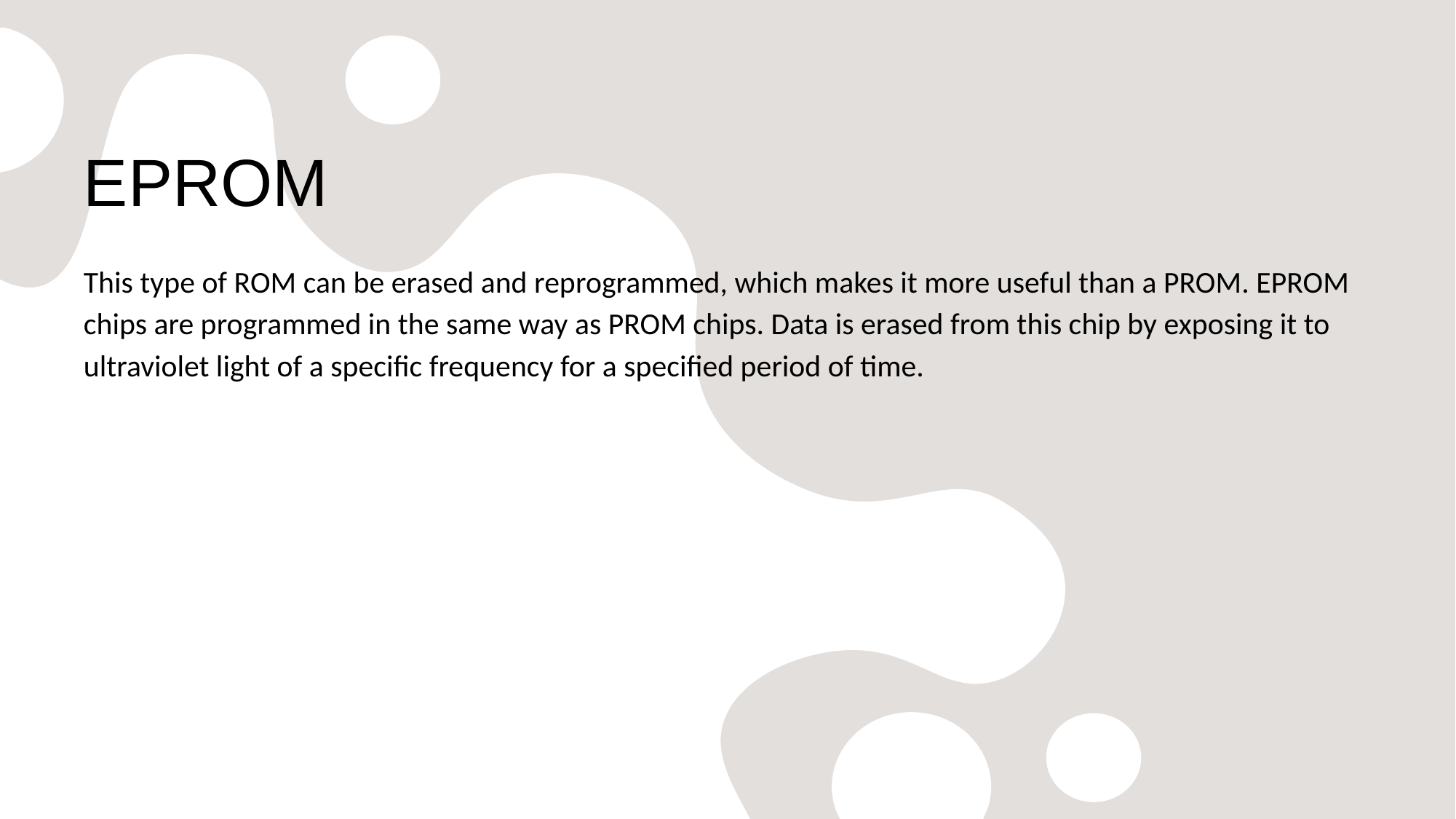

# EPROM
This type of ROM can be erased and reprogrammed, which makes it more useful than a PROM. EPROM chips are programmed in the same way as PROM chips. Data is erased from this chip by exposing it to ultraviolet light of a specific frequency for a specified period of time.